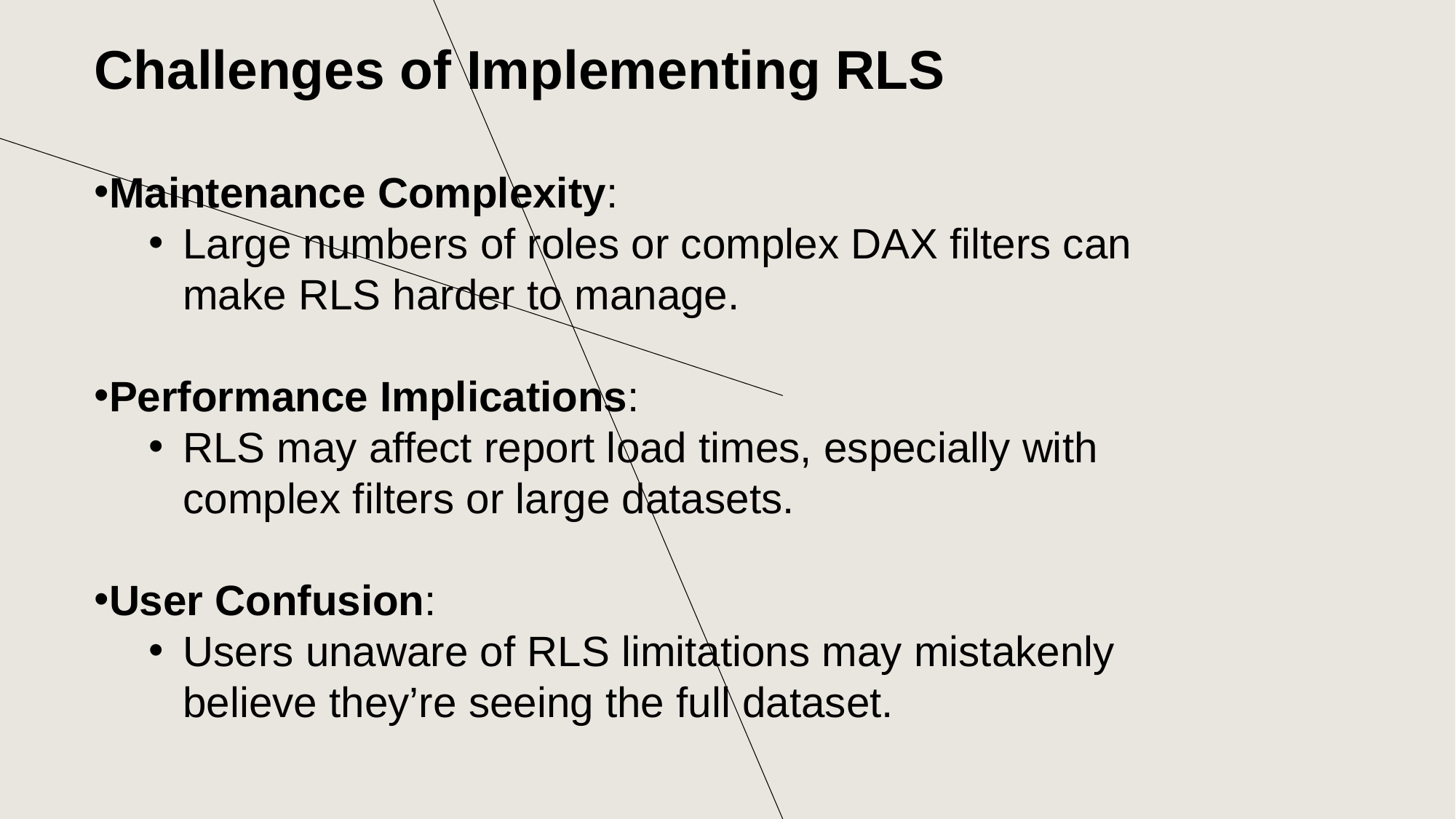

Challenges of Implementing RLS

Maintenance Complexity:
Large numbers of roles or complex DAX filters can make RLS harder to manage.

Performance Implications:
RLS may affect report load times, especially with complex filters or large datasets.

User Confusion:
Users unaware of RLS limitations may mistakenly believe they’re seeing the full dataset.